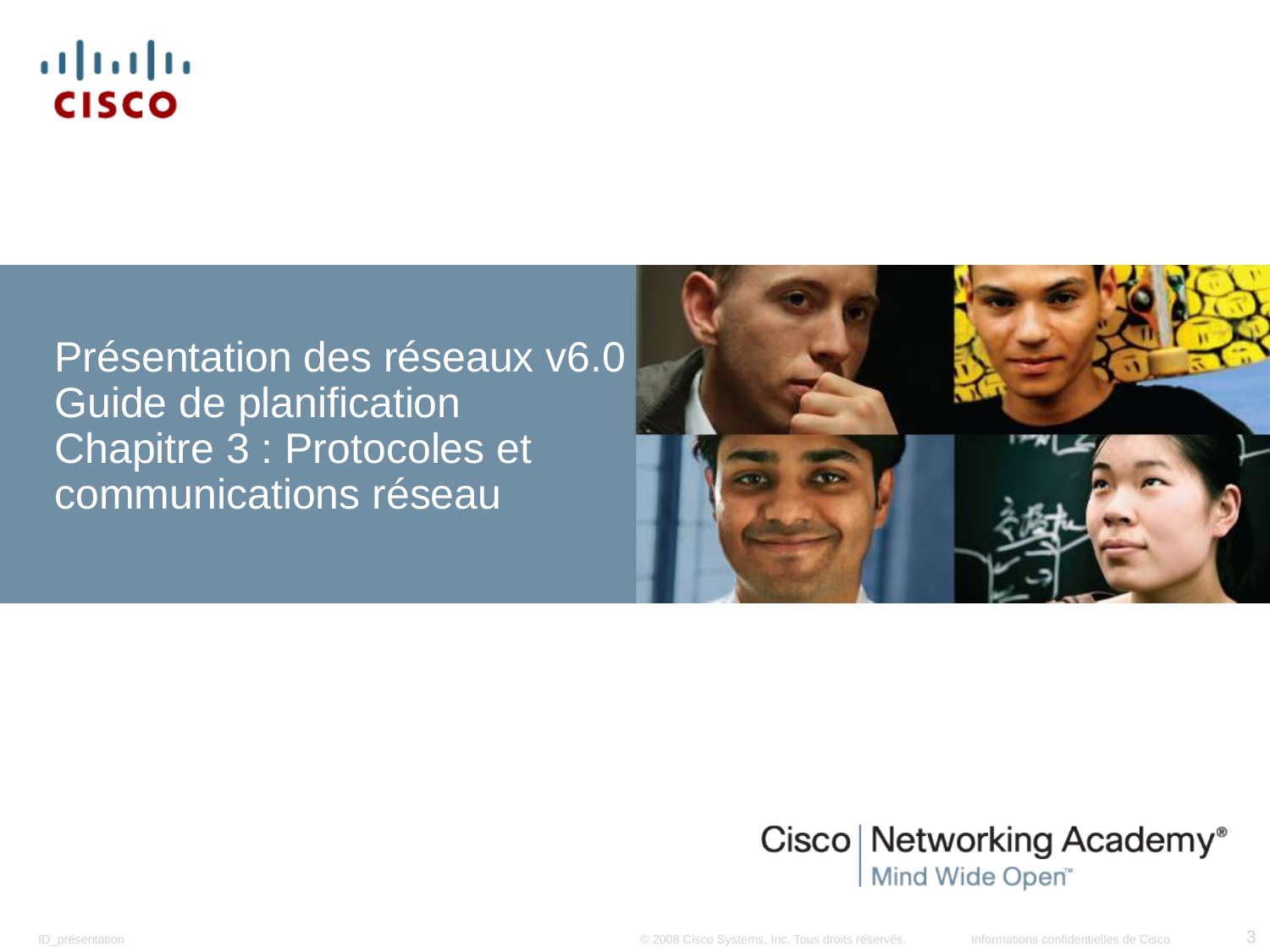

Présentation des réseaux v6.0
Guide de planification
Chapitre 3 : Protocoles et communications réseau